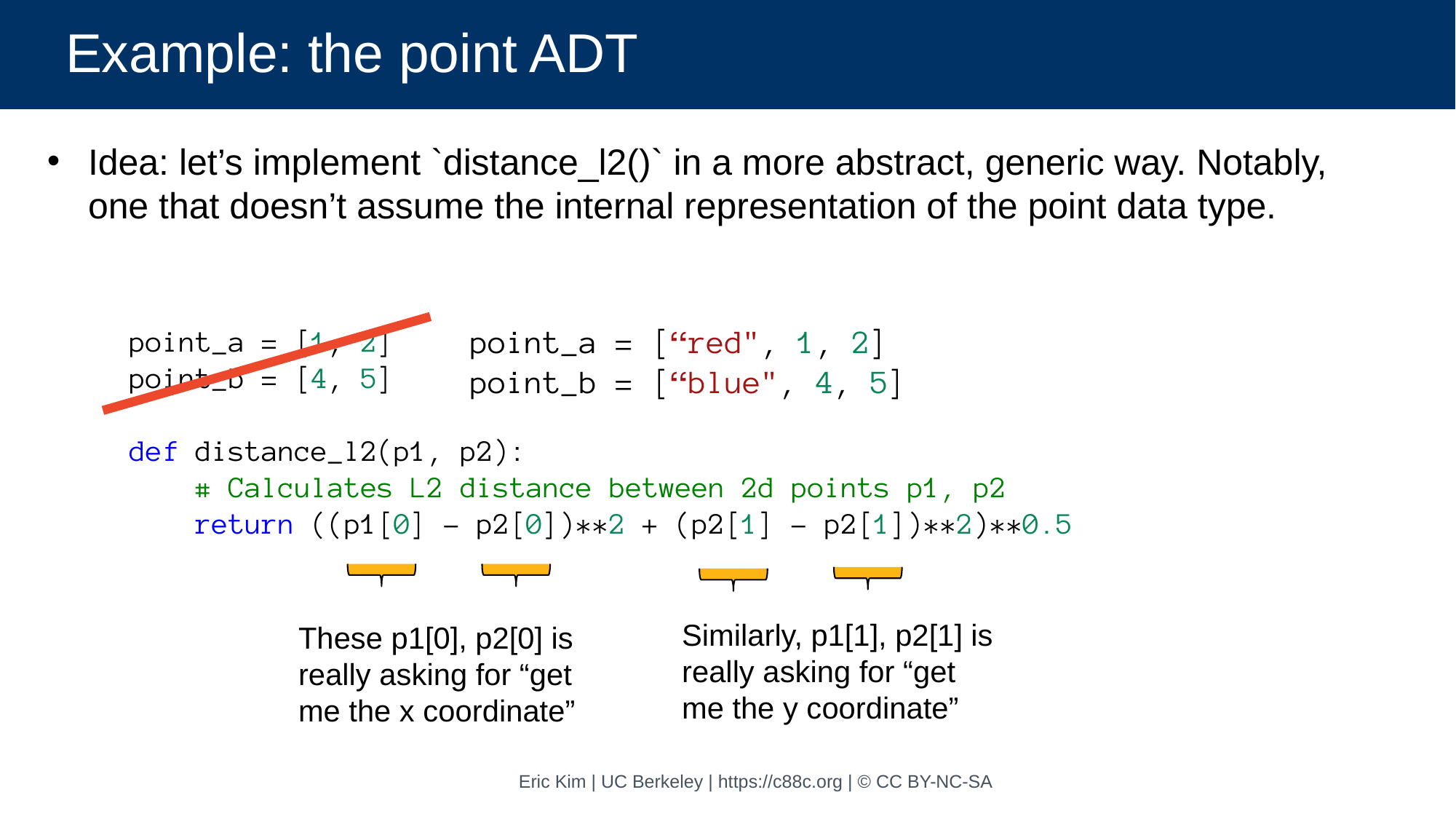

# Example: the point ADT
Idea: let’s implement `distance_l2()` in a more abstract, generic way. Notably, one that doesn’t assume the internal representation of the point data type.
point_a = [“red", 1, 2]
point_b = [“blue", 4, 5]
point_a = [1, 2]
point_b = [4, 5]
def distance_l2(p1, p2):
    # Calculates L2 distance between 2d points p1, p2
    return ((p1[0] - p2[0])**2 + (p2[1] - p2[1])**2)**0.5

Similarly, p1[1], p2[1] is really asking for “get me the y coordinate”
These p1[0], p2[0] is really asking for “get me the x coordinate”
Eric Kim | UC Berkeley | https://c88c.org | © CC BY-NC-SA